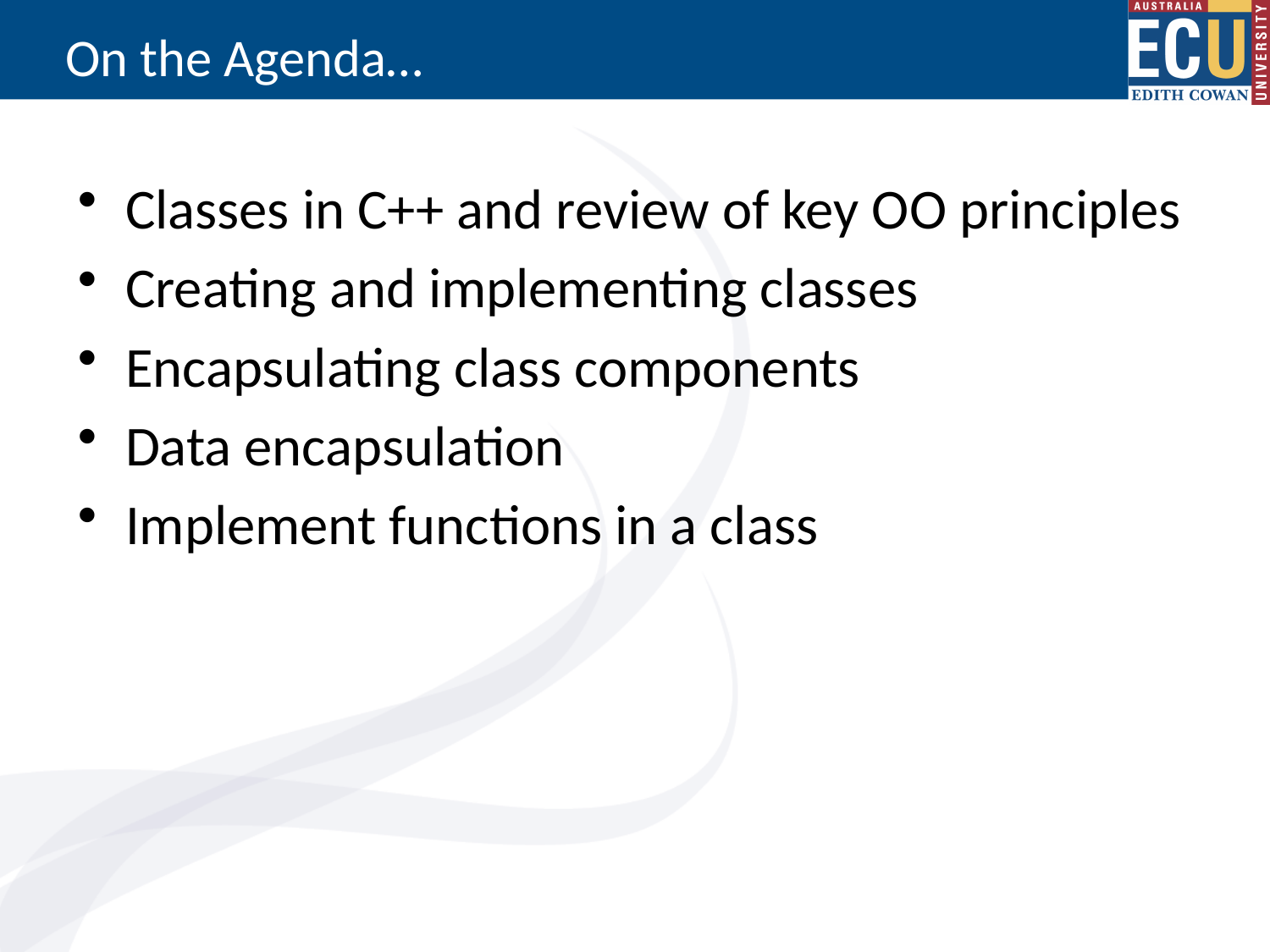

# On the Agenda…
Classes in C++ and review of key OO principles
Creating and implementing classes
Encapsulating class components
Data encapsulation
Implement functions in a class